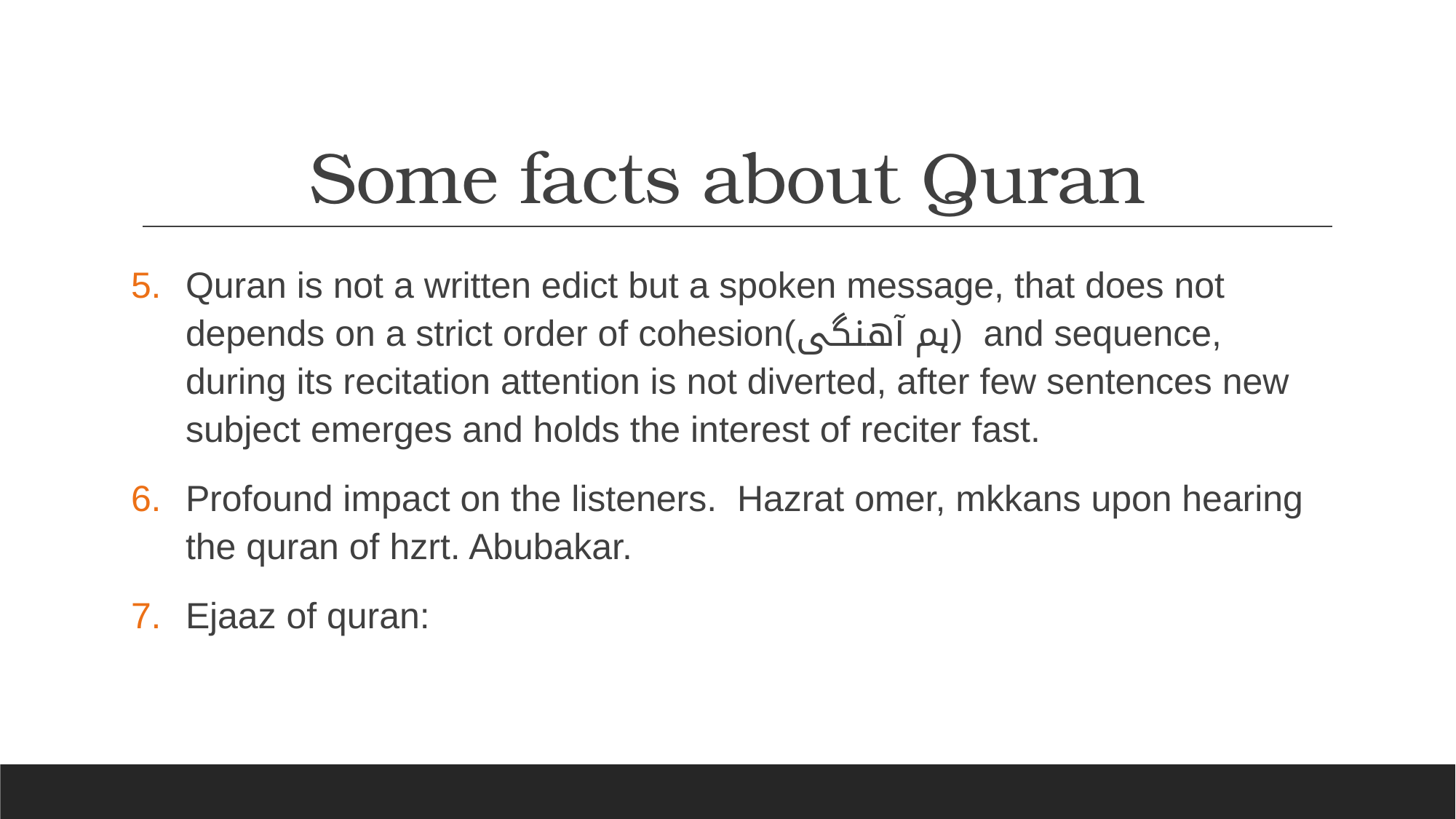

# Some facts about Quran
Quran is not a written edict but a spoken message, that does not depends on a strict order of cohesion(ہم آھنگی)  and sequence, during its recitation attention is not diverted, after few sentences new subject emerges and holds the interest of reciter fast.
Profound impact on the listeners.  Hazrat omer, mkkans upon hearing the quran of hzrt. Abubakar.
Ejaaz of quran: